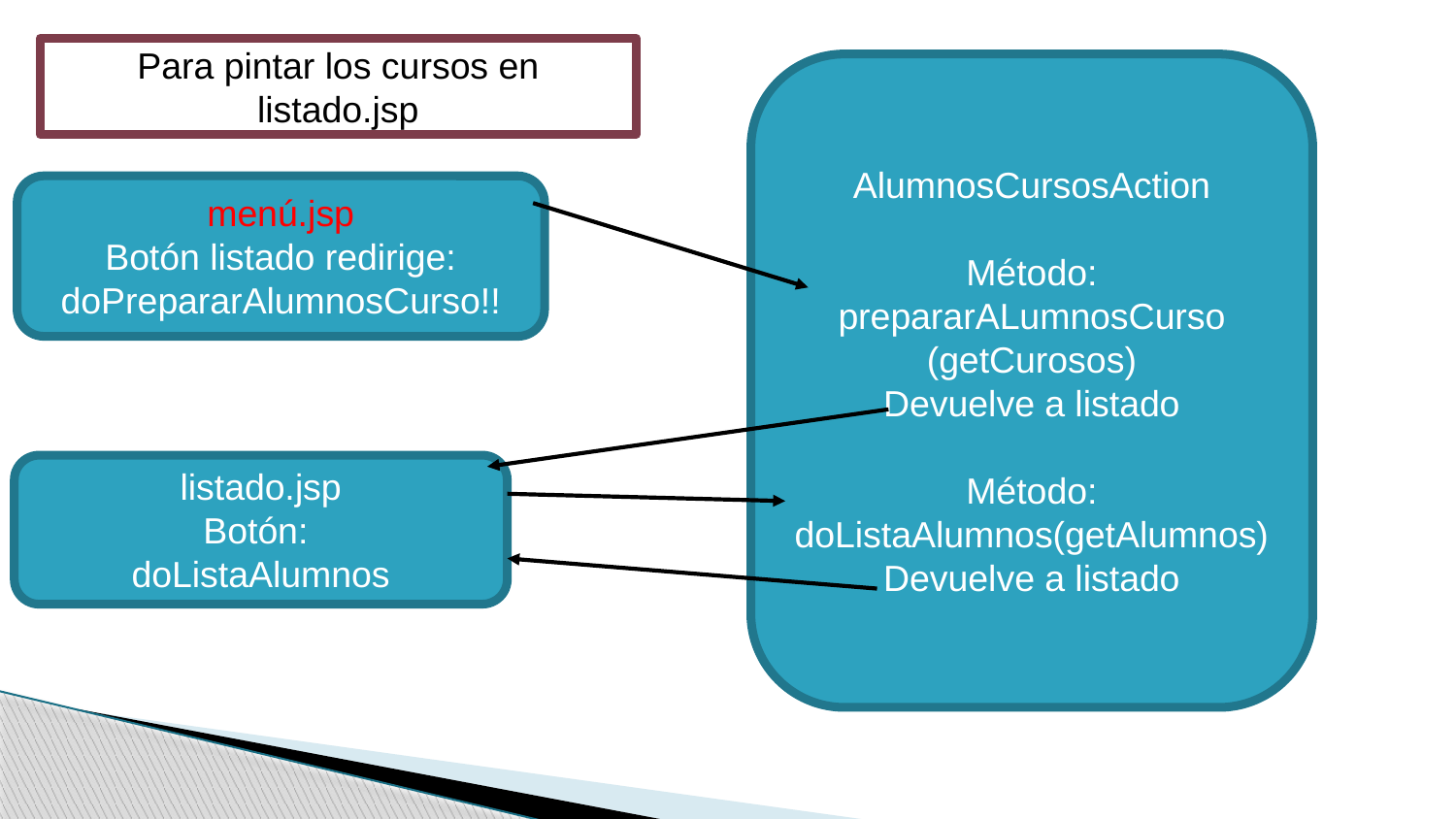

Para pintar los cursos en listado.jsp
AlumnosCursosAction

Método: prepararALumnosCurso (getCurosos)
Devuelve a listado

Método:
doListaAlumnos(getAlumnos)
Devuelve a listado
menú.jsp
Botón listado redirige:
doPrepararAlumnosCurso!!
listado.jsp
Botón:
doListaAlumnos